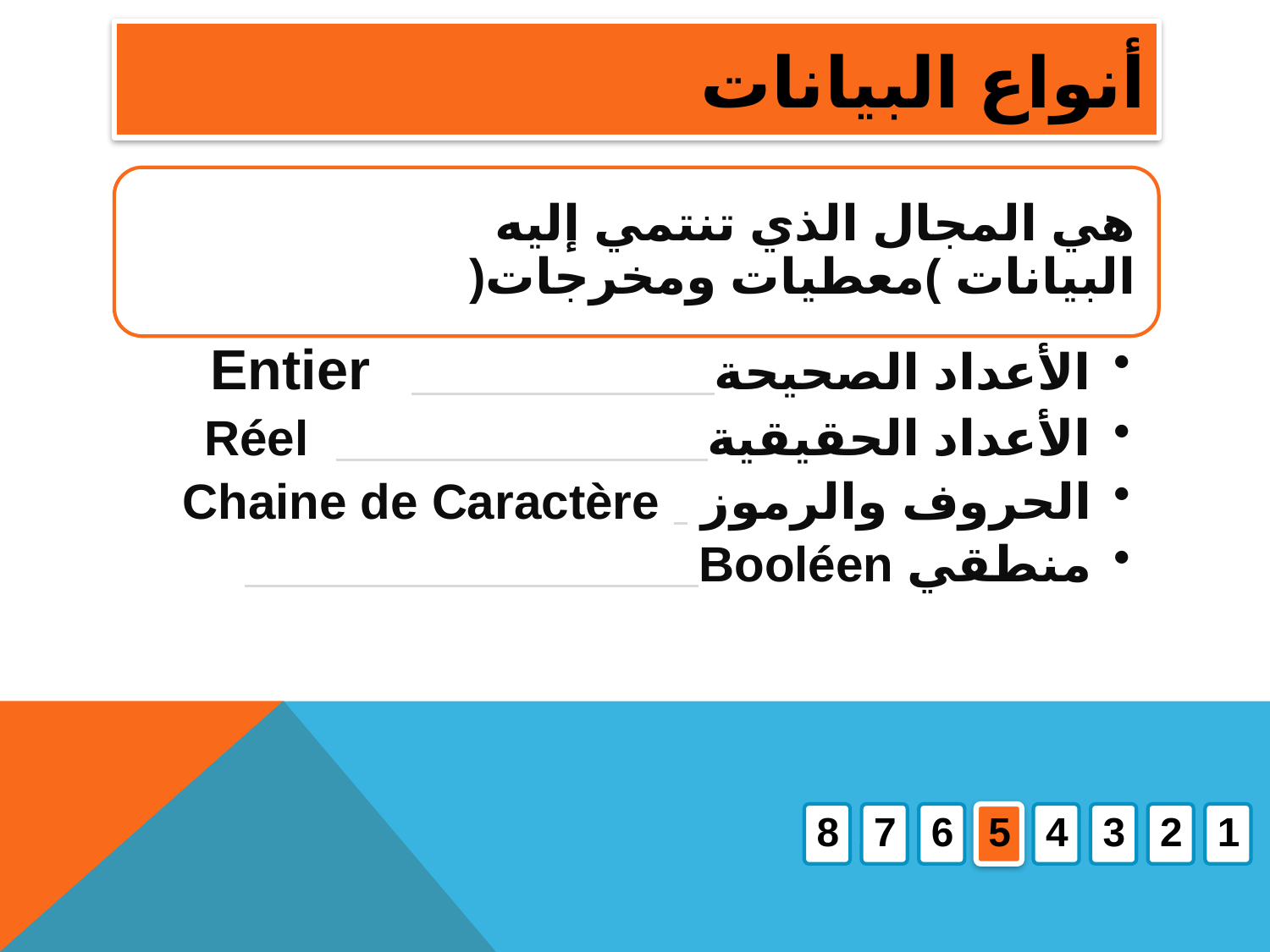

# أنواع البيانات
هي المجال الذي تنتمي إليه البيانات )معطيات ومخرجات(
الأعداد الصحيحة                         Entier
الأعداد الحقيقية                             Réel
الحروف والرموز   Chaine de Caractère
منطقي Booléen
1
2
3
4
5
6
7
8